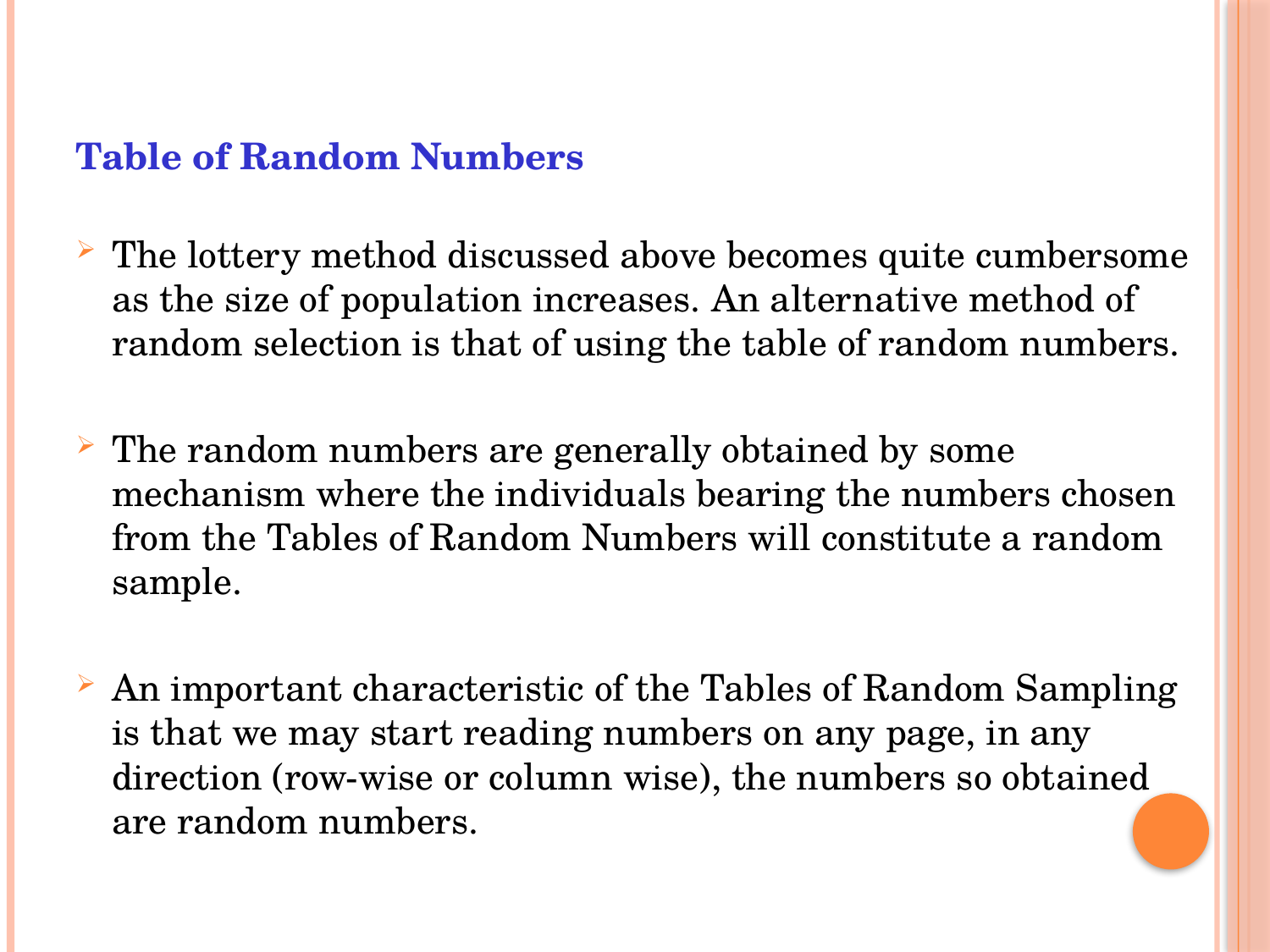

Table of Random Numbers
The lottery method discussed above becomes quite cumbersome as the size of population increases. An alternative method of random selection is that of using the table of random numbers.

The random numbers are generally obtained by some mechanism where the individuals bearing the numbers chosen from the Tables of Random Numbers will constitute a random sample.

An important characteristic of the Tables of Random Sampling is that we may start reading numbers on any page, in any direction (row-wise or column wise), the numbers so obtained are random numbers.